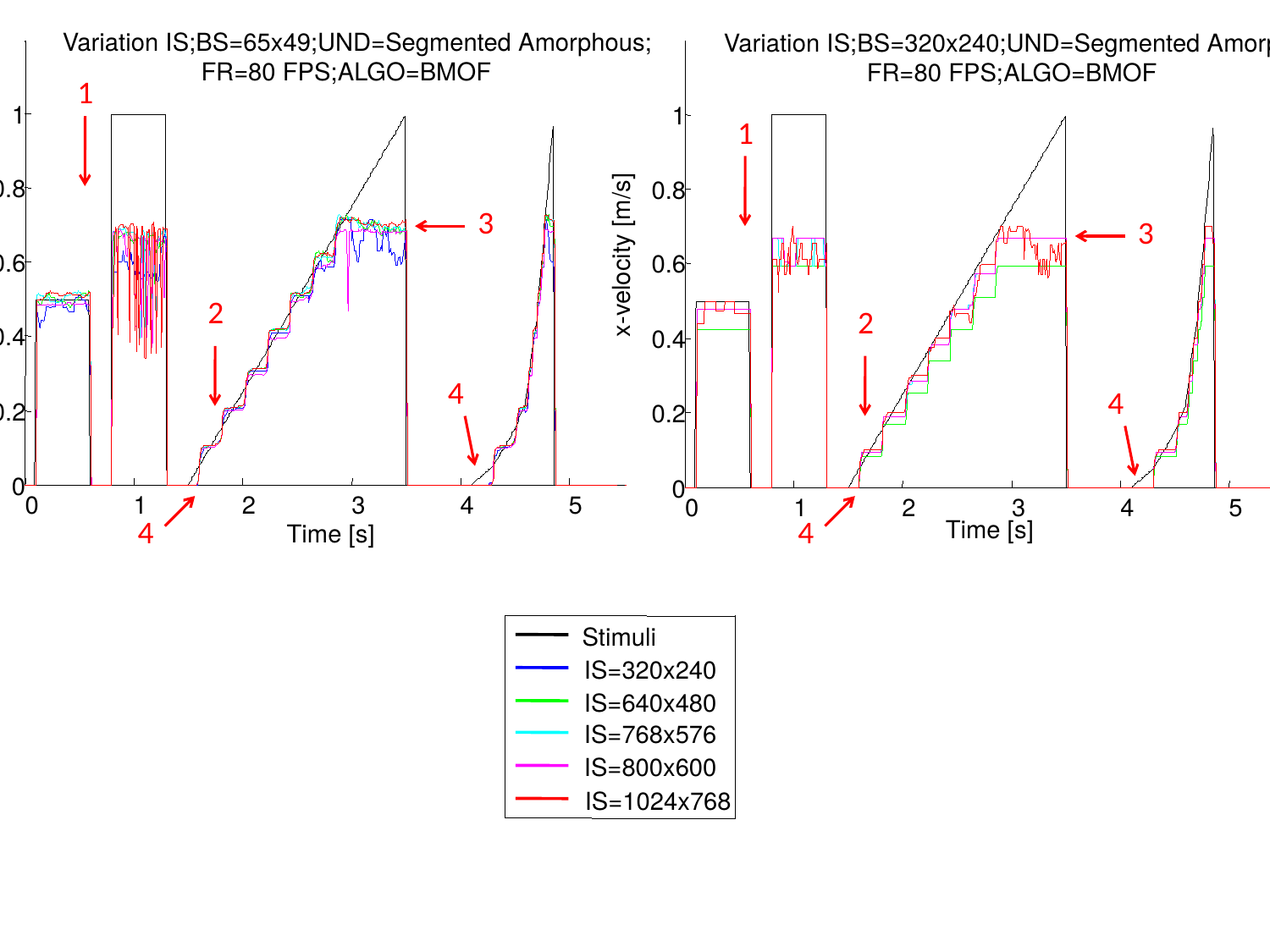

Variation IS;BS=65x49;UND=Segmented Amorphous;

FR=80 FPS;ALGO=BMOF
1
1

0.8

3

x-velocity [m/s]

0.6

2
0.4

0.2

0

0
1
2
3
4
5
Time [s]
4
4
Variation IS;BS=320x240;UND=Segmented Amorphous;

FR=80 FPS;ALGO=BMOF
1
1

0.8

3

x-velocity [m/s]

0.6

2
0.4

0.2

0

Time [s]
4
0
1
2
3
4
5
4

Stimuli

IS=320x240

IS=640x480

IS=768x576

IS=800x600

IS=1024x768